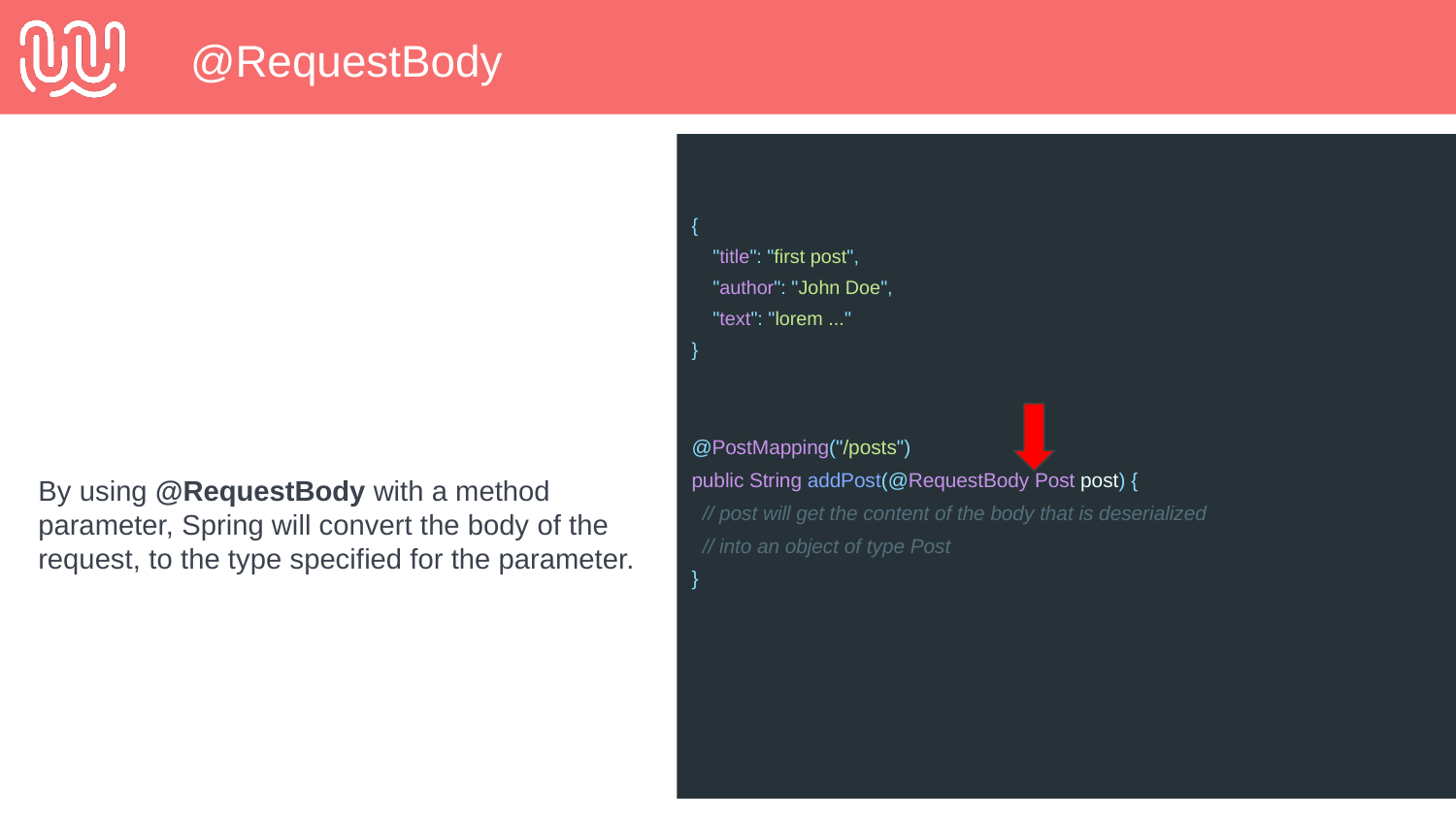

@RequestBody

By using @RequestBody with a method parameter, Spring will convert the body of the request, to the type specified for the parameter.

{
    "title": "first post",
    "author": "John Doe",
    "text": "lorem ..."
}

@PostMapping("/posts")
public String addPost(@RequestBody Post post) {
  // post will get the content of the body that is deserialized
  // into an object of type Post
}